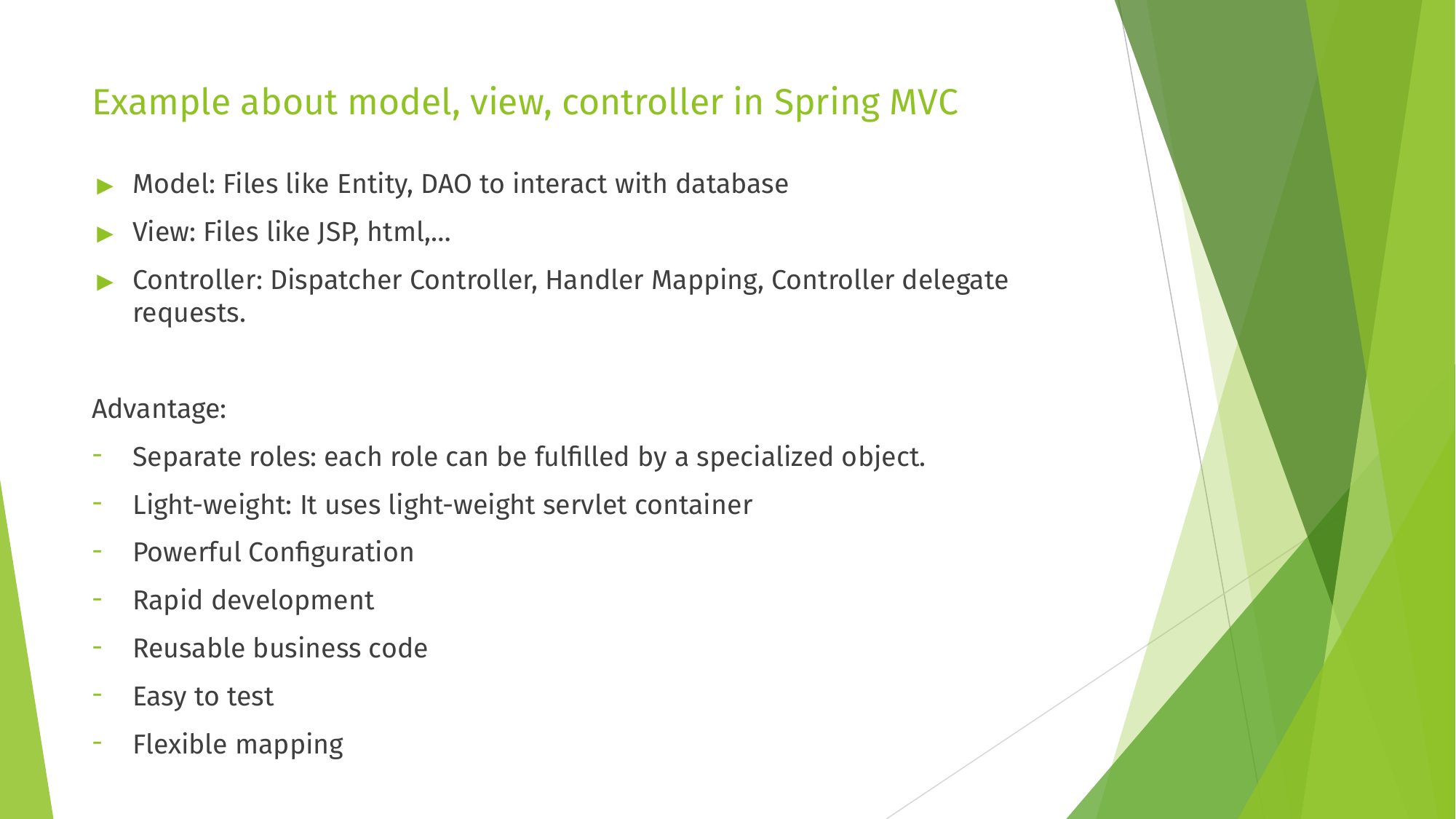

# Example about model, view, controller in Spring MVC
Model: Files like Entity, DAO to interact with database
View: Files like JSP, html,…
Controller: Dispatcher Controller, Handler Mapping, Controller delegate requests.

Advantage:
Separate roles: each role can be fulfilled by a specialized object.
Light-weight: It uses light-weight servlet container
Powerful Configuration
Rapid development
Reusable business code
Easy to test
Flexible mapping